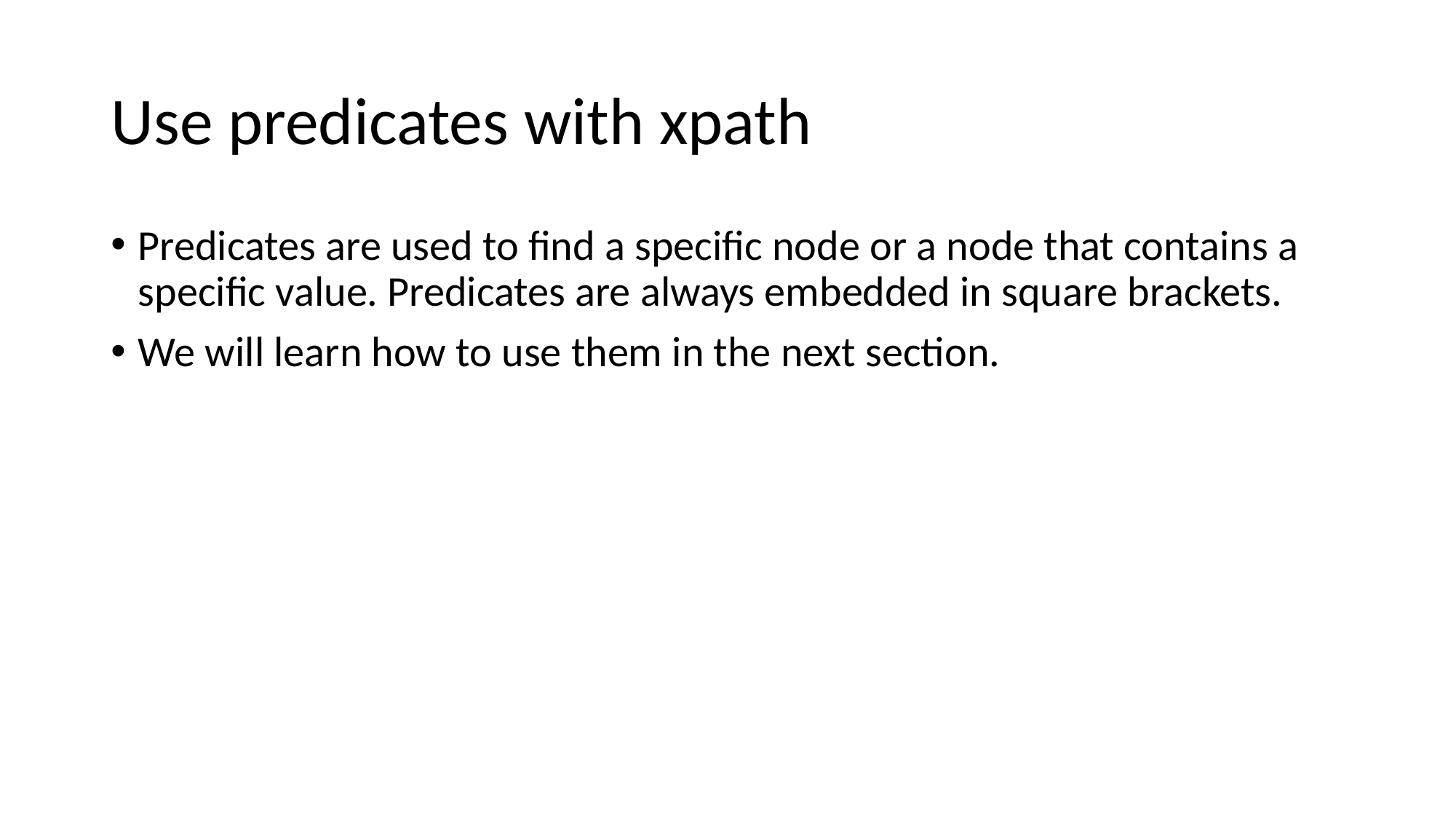

# Use predicates with xpath
Predicates are used to find a specific node or a node that contains a specific value. Predicates are always embedded in square brackets.
We will learn how to use them in the next section.